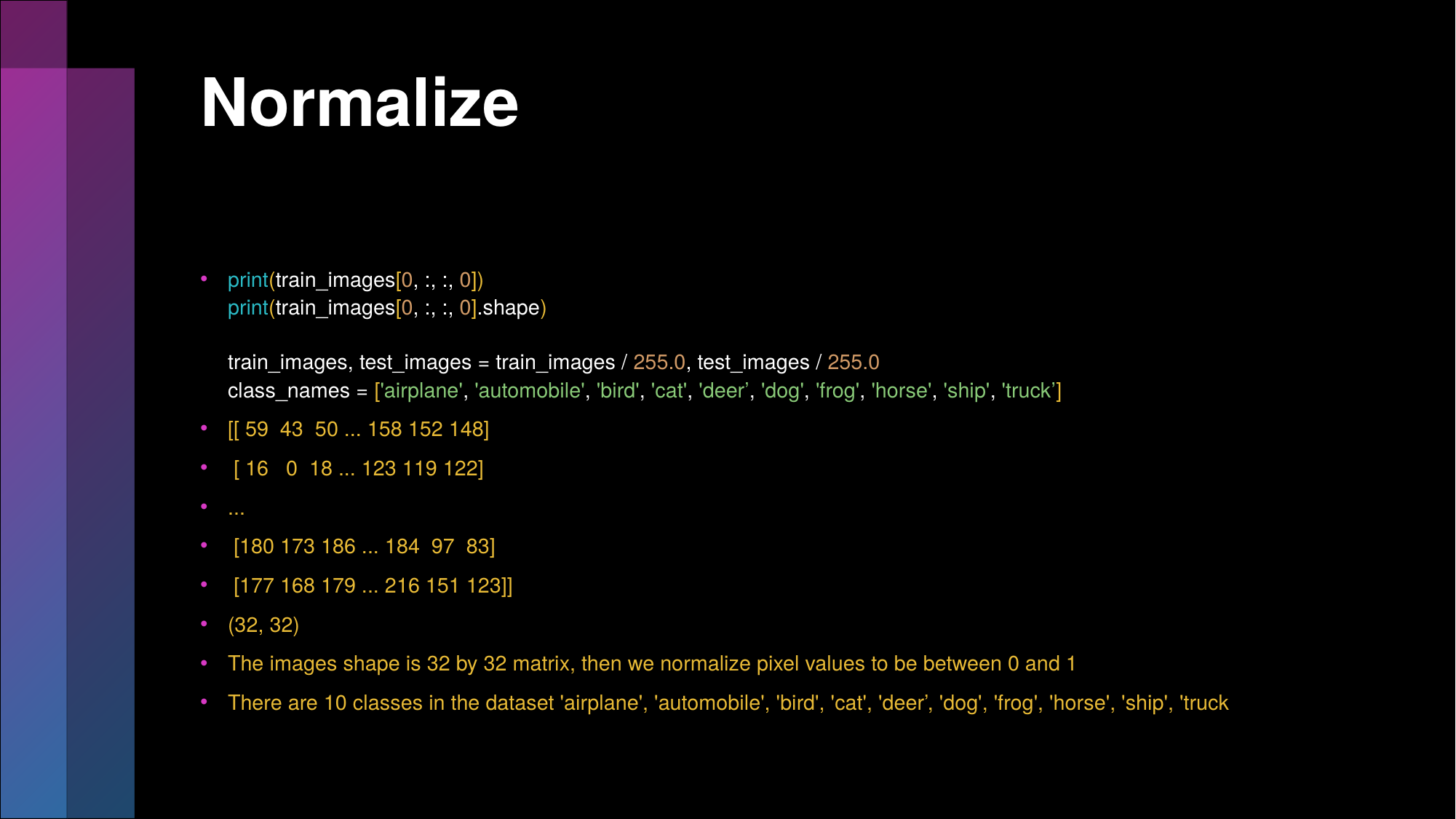

# Normalize
print(train_images[0, :, :, 0])
print(train_images[0, :, :, 0].shape)
train_images, test_images = train_images / 255.0, test_images / 255.0
class_names = ['airplane', 'automobile', 'bird', 'cat', 'deer’, 'dog', 'frog', 'horse', 'ship', 'truck’]
[[ 59  43  50 ... 158 152 148]
 [ 16   0  18 ... 123 119 122]
...
 [180 173 186 ... 184  97  83]
 [177 168 179 ... 216 151 123]]
(32, 32)
The images shape is 32 by 32 matrix, then we normalize pixel values to be between 0 and 1
There are 10 classes in the dataset 'airplane', 'automobile', 'bird', 'cat', 'deer’, 'dog', 'frog', 'horse', 'ship', 'truck